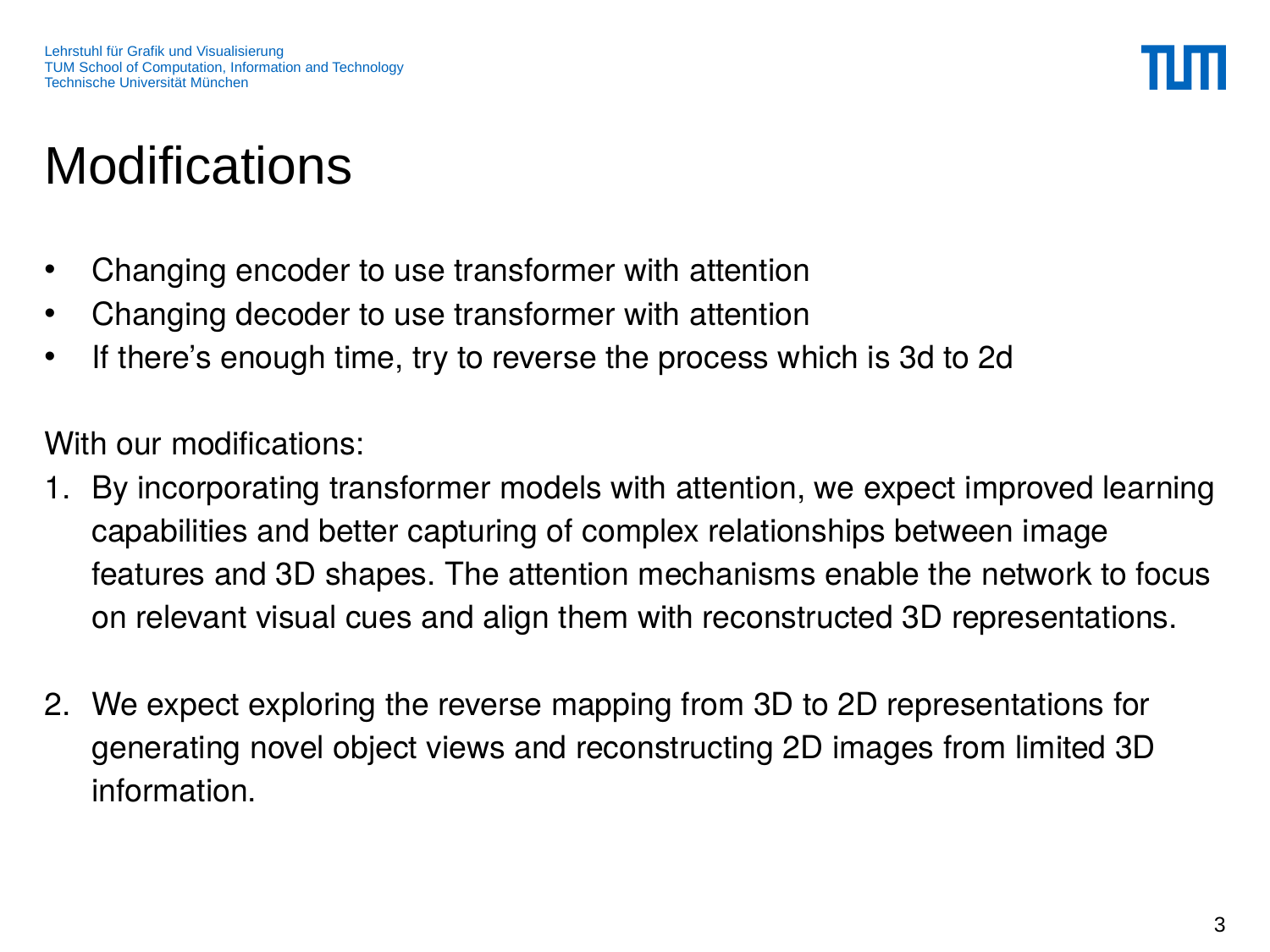

# Modifications
Changing encoder to use transformer with attention
Changing decoder to use transformer with attention
If there’s enough time, try to reverse the process which is 3d to 2d

With our modifications:
By incorporating transformer models with attention, we expect improved learning capabilities and better capturing of complex relationships between image features and 3D shapes. The attention mechanisms enable the network to focus on relevant visual cues and align them with reconstructed 3D representations.

We expect exploring the reverse mapping from 3D to 2D representations for generating novel object views and reconstructing 2D images from limited 3D information.

3